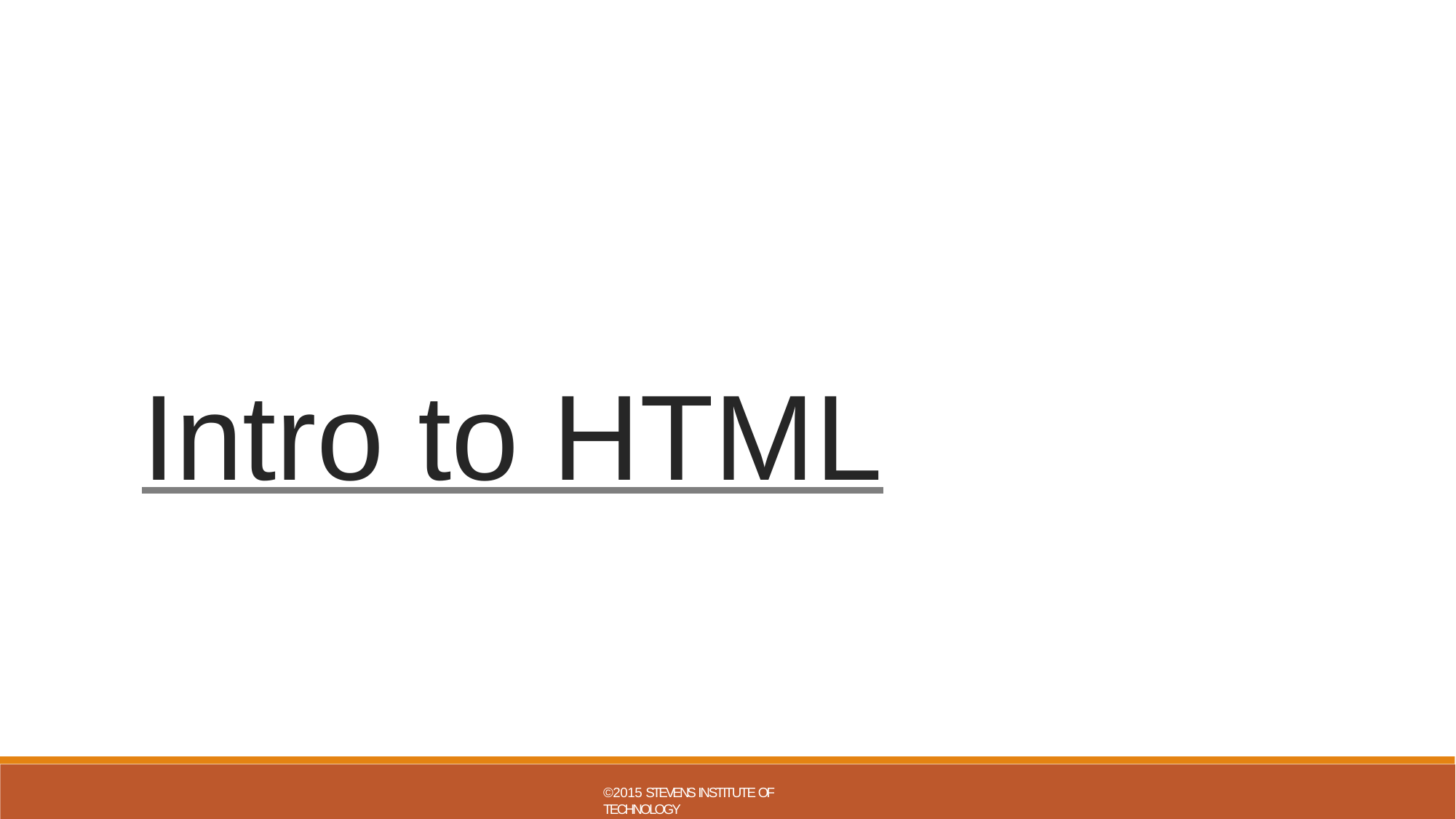

Intro to HTML
©2015 STEVENS INSTITUTE OF TECHNOLOGY